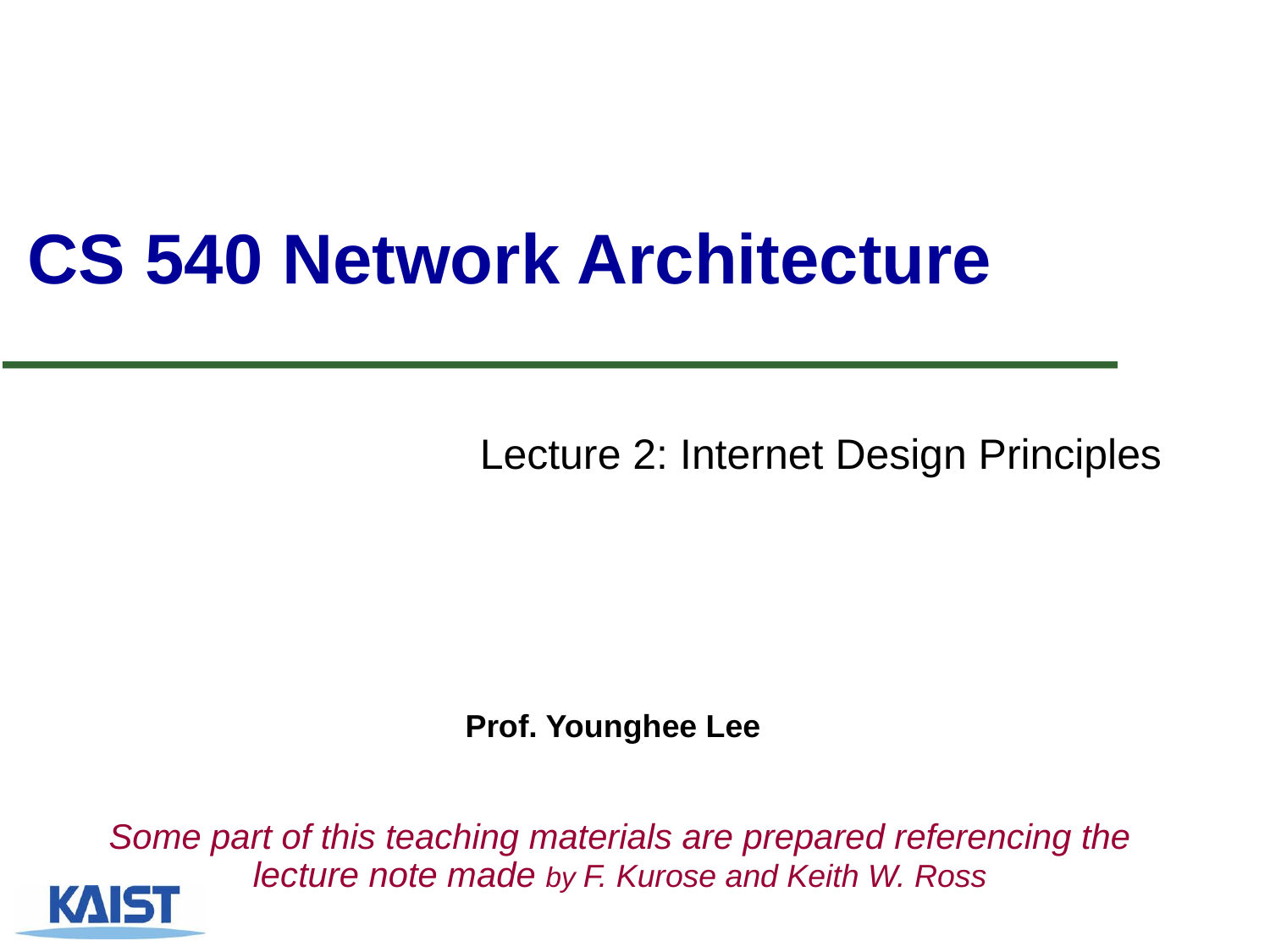

# CS 540 Network Architecture
Lecture 2: Internet Design Principles

Prof. Younghee Lee

Some part of this teaching materials are prepared referencing the lecture note made by F. Kurose and Keith W. Ross